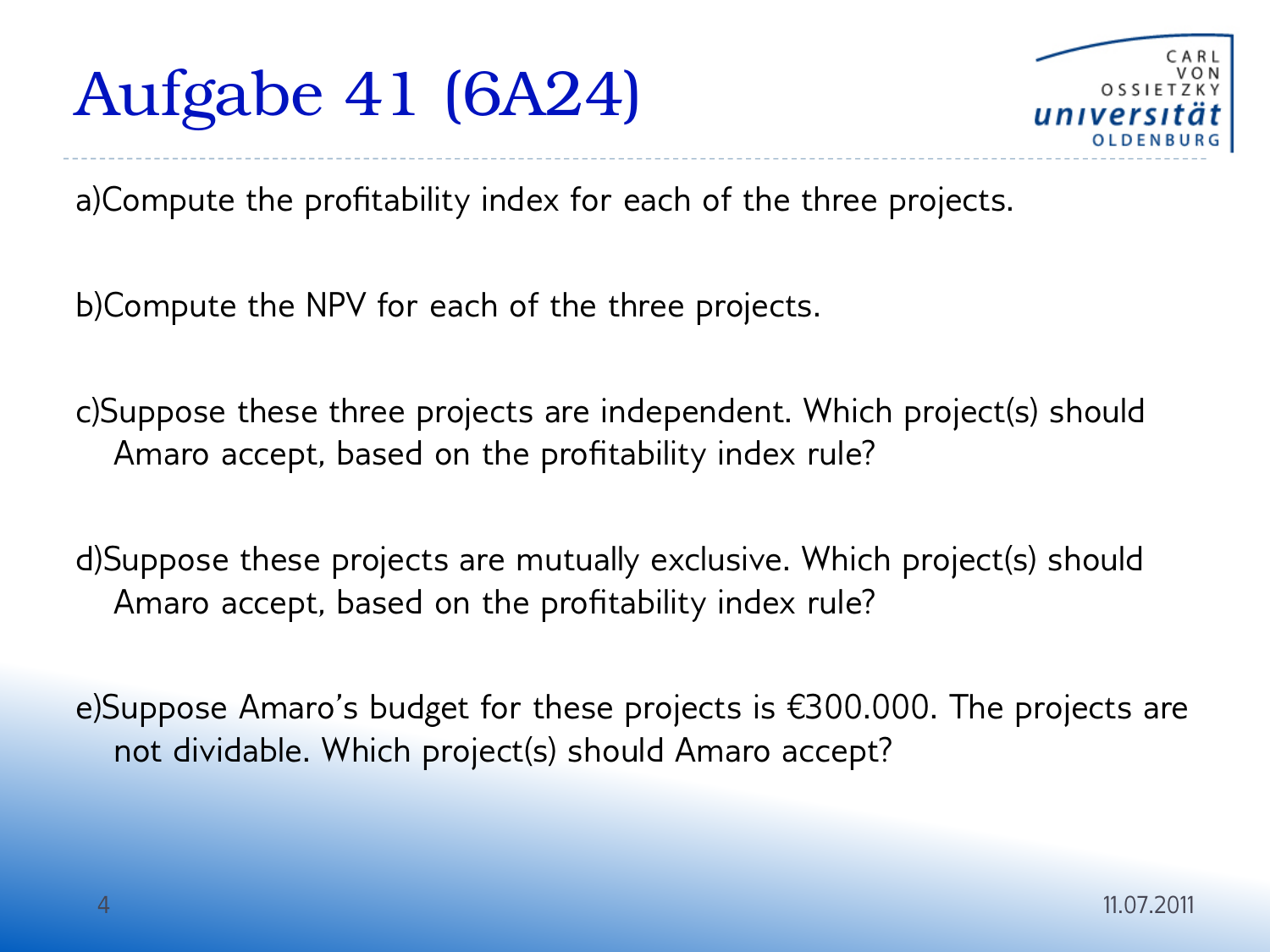

# Aufgabe 41 (6A24)
a)Compute the profitability index for each of the three projects.

b)Compute the NPV for each of the three projects.

c)Suppose these three projects are independent. Which project(s) should Amaro accept, based on the profitability index rule?

d)Suppose these projects are mutually exclusive. Which project(s) should Amaro accept, based on the profitability index rule?

e)Suppose Amaro’s budget for these projects is €300.000. The projects are not dividable. Which project(s) should Amaro accept?

4
11.07.2011